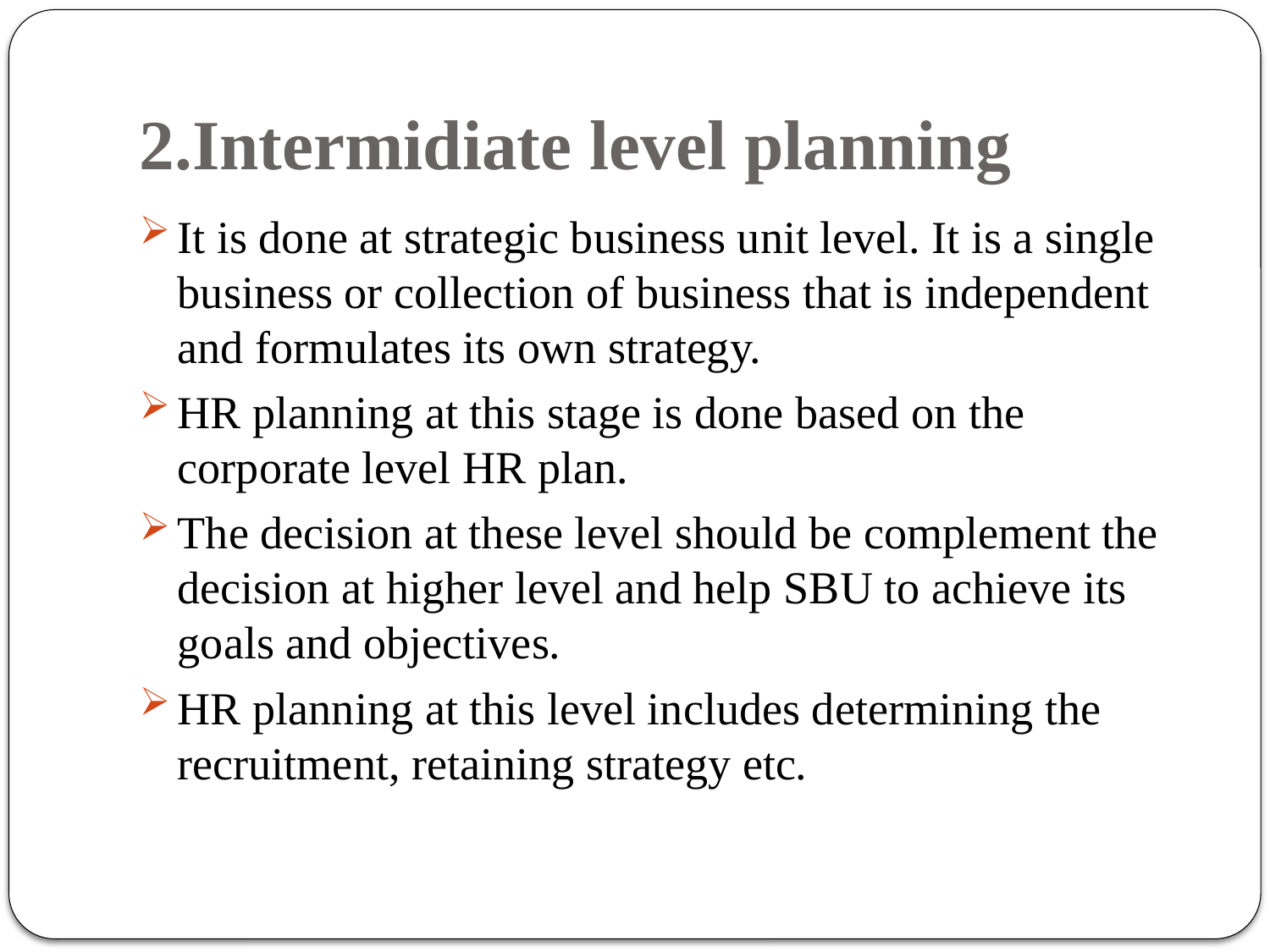

# 2.Intermidiate level planning
It is done at strategic business unit level. It is a single business or collection of business that is independent and formulates its own strategy.
HR planning at this stage is done based on the corporate level HR plan.
The decision at these level should be complement the decision at higher level and help SBU to achieve its goals and objectives.
HR planning at this level includes determining the recruitment, retaining strategy etc.